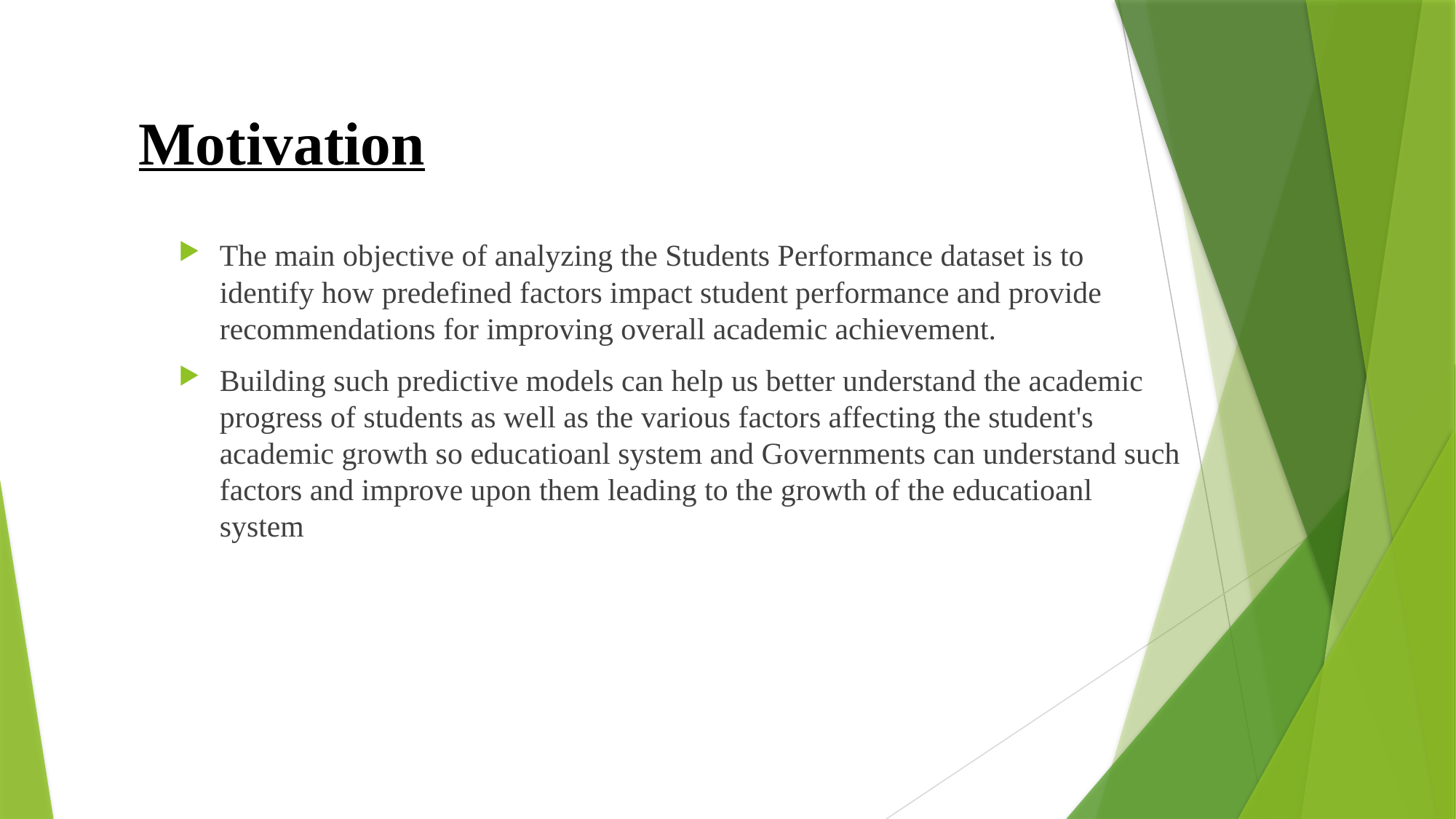

# Motivation
The main objective of analyzing the Students Performance dataset is to identify how predefined factors impact student performance and provide recommendations for improving overall academic achievement.
Building such predictive models can help us better understand the academic progress of students as well as the various factors affecting the student's academic growth so educatioanl system and Governments can understand such factors and improve upon them leading to the growth of the educatioanl system